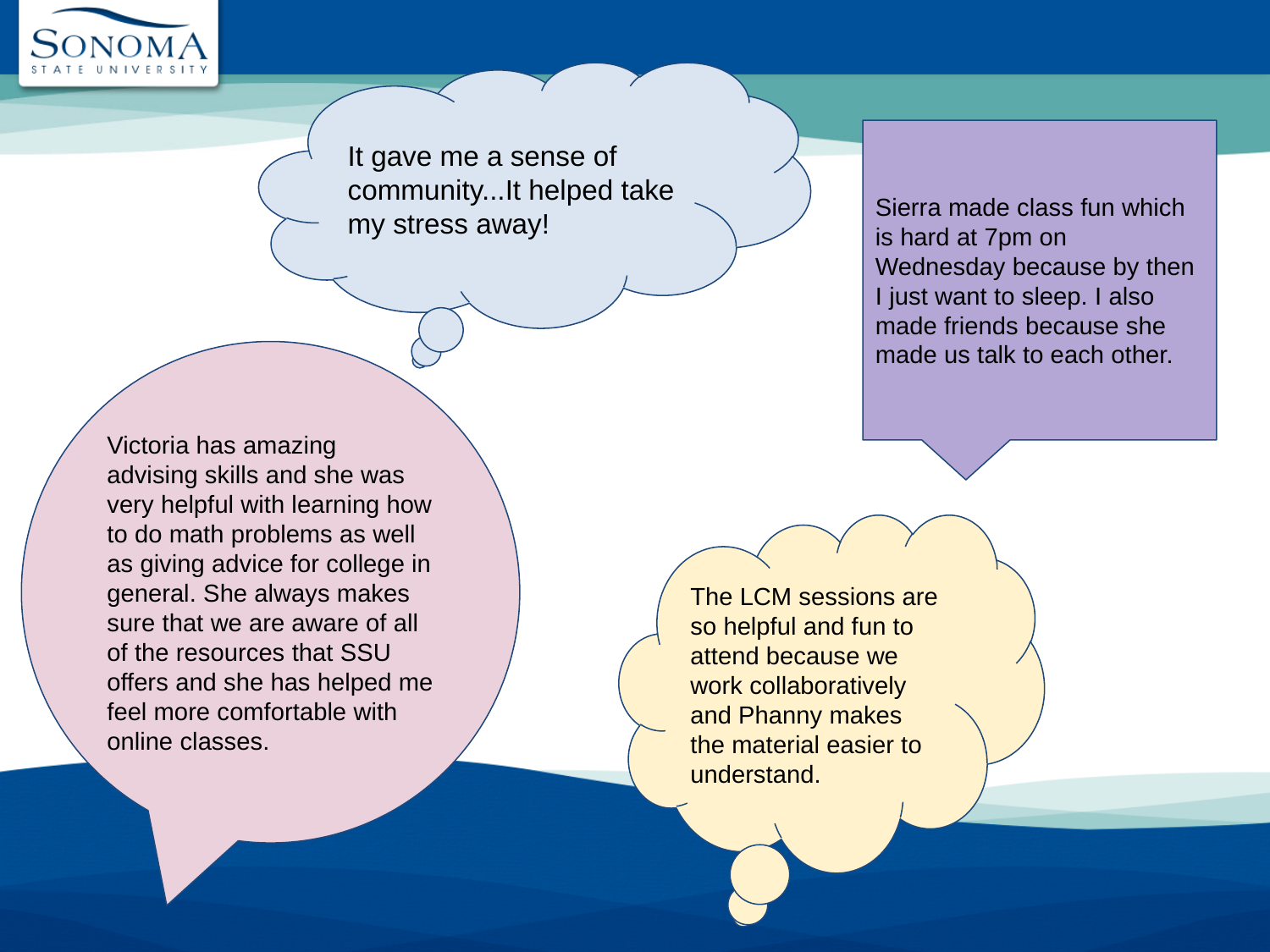

It gave me a sense of community...It helped take my stress away!
Sierra made class fun which is hard at 7pm on Wednesday because by then I just want to sleep. I also made friends because she made us talk to each other.

Victoria has amazing advising skills and she was very helpful with learning how to do math problems as well as giving advice for college in general. She always makes sure that we are aware of all of the resources that SSU offers and she has helped me feel more comfortable with online classes.
The LCM sessions are so helpful and fun to attend because we work collaboratively and Phanny makes the material easier to understand.